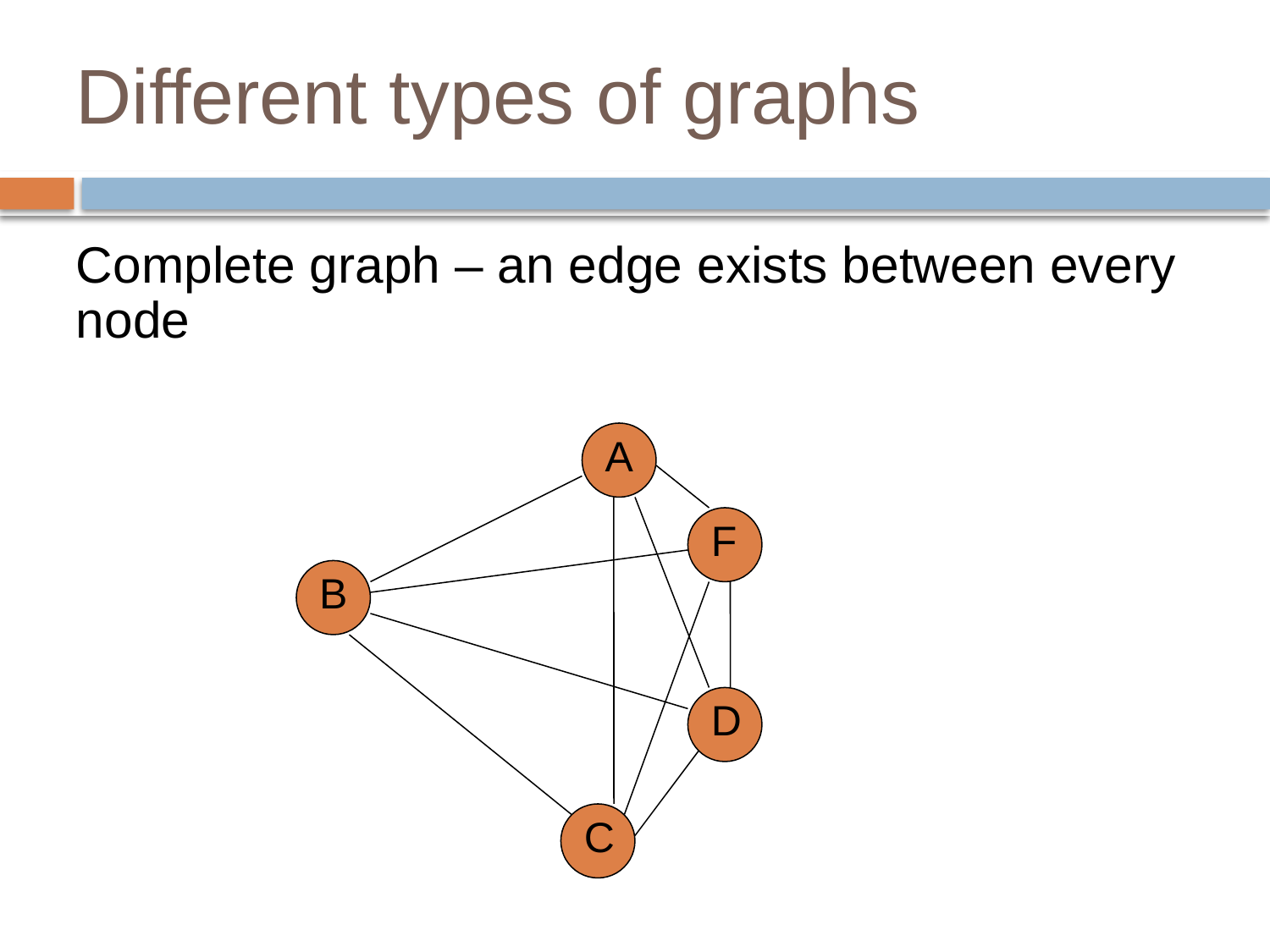

# Different types of graphs
Complete graph – an edge exists between every node

A

F

B

D

C